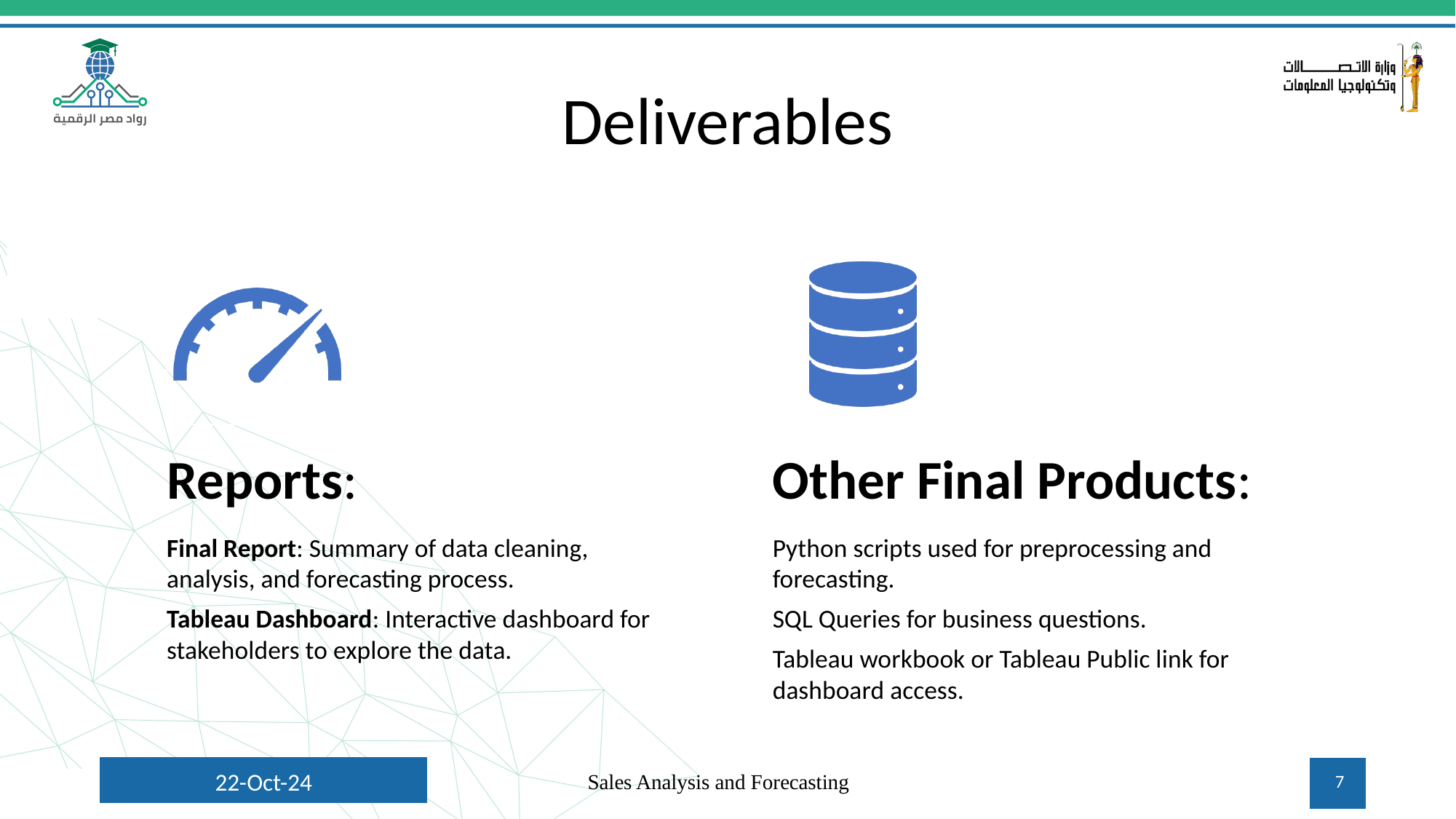

# Deliverables
Reports:
Final Report: Summary of data cleaning, analysis, and forecasting process.
Tableau Dashboard: Interactive dashboard for stakeholders to explore the data.
Other Final Products:
Python scripts used for preprocessing and forecasting.
SQL Queries for business questions.
Tableau workbook or Tableau Public link for dashboard access.
22-Oct-24
Sales Analysis and Forecasting
7